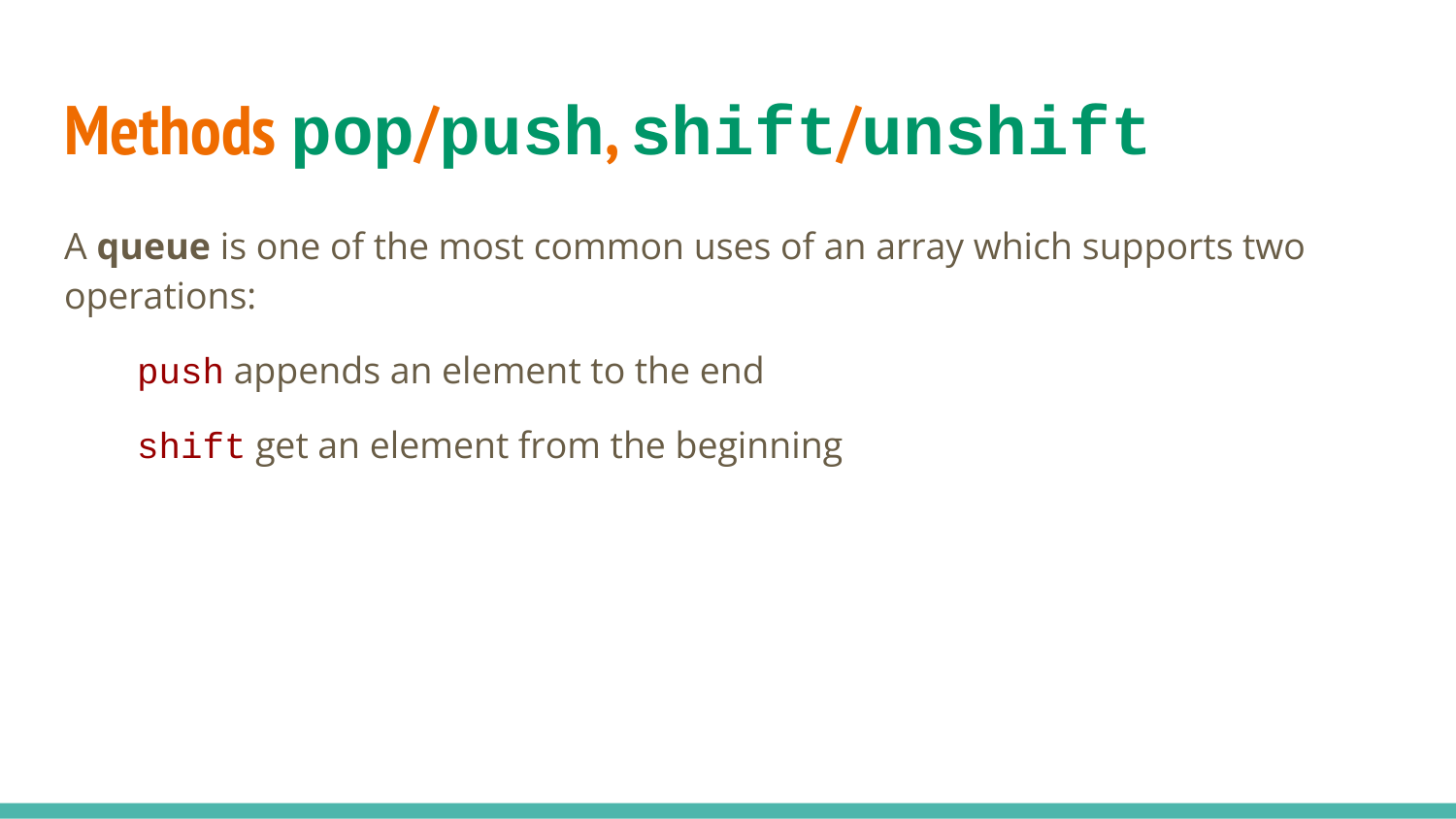

# Methods pop/push, shift/unshift

A queue is one of the most common uses of an array which supports two operations:
push appends an element to the end
shift get an element from the beginning